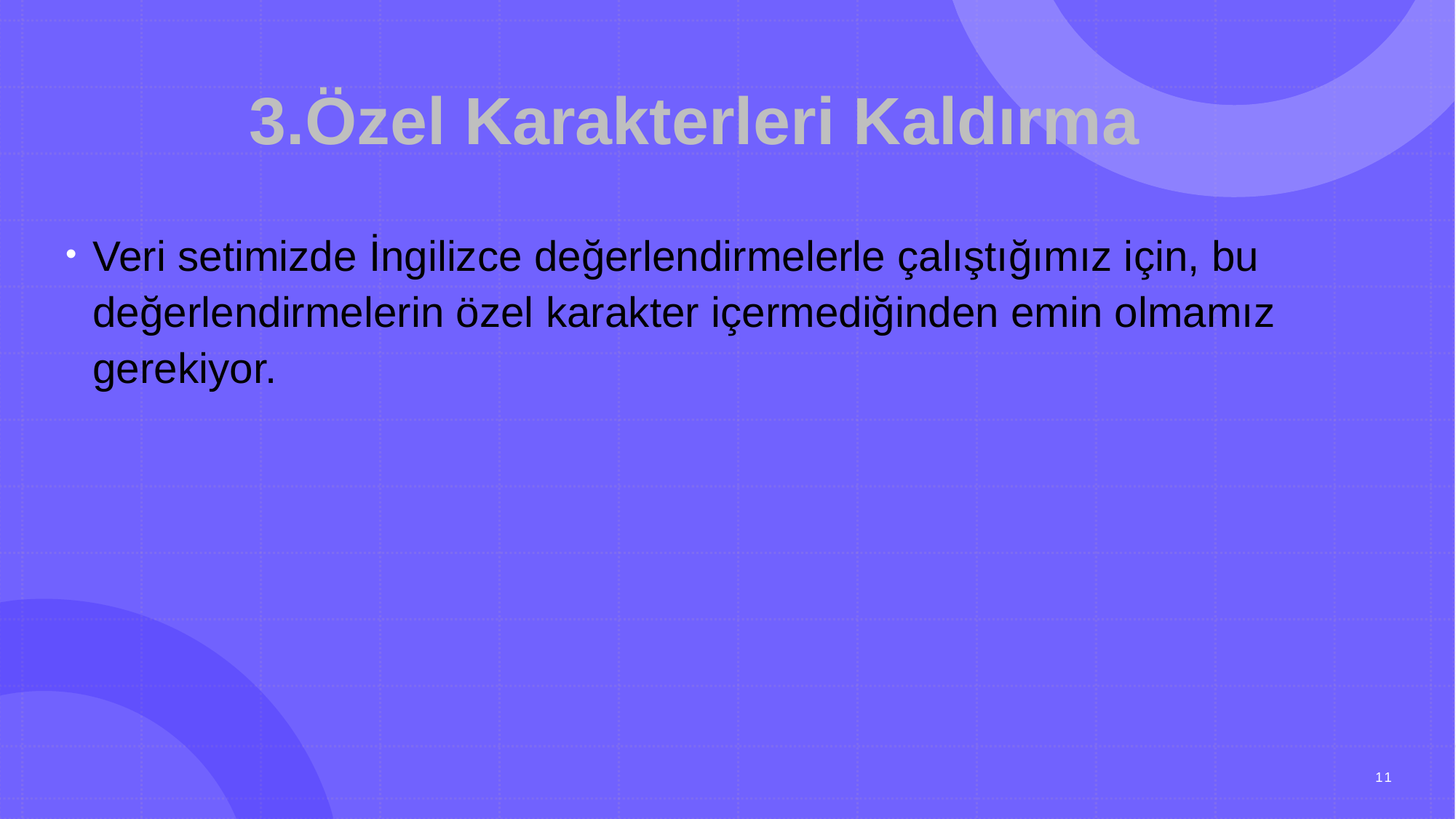

# 3.Özel Karakterleri Kaldırma
Veri setimizde İngilizce değerlendirmelerle çalıştığımız için, bu değerlendirmelerin özel karakter içermediğinden emin olmamız gerekiyor.
11